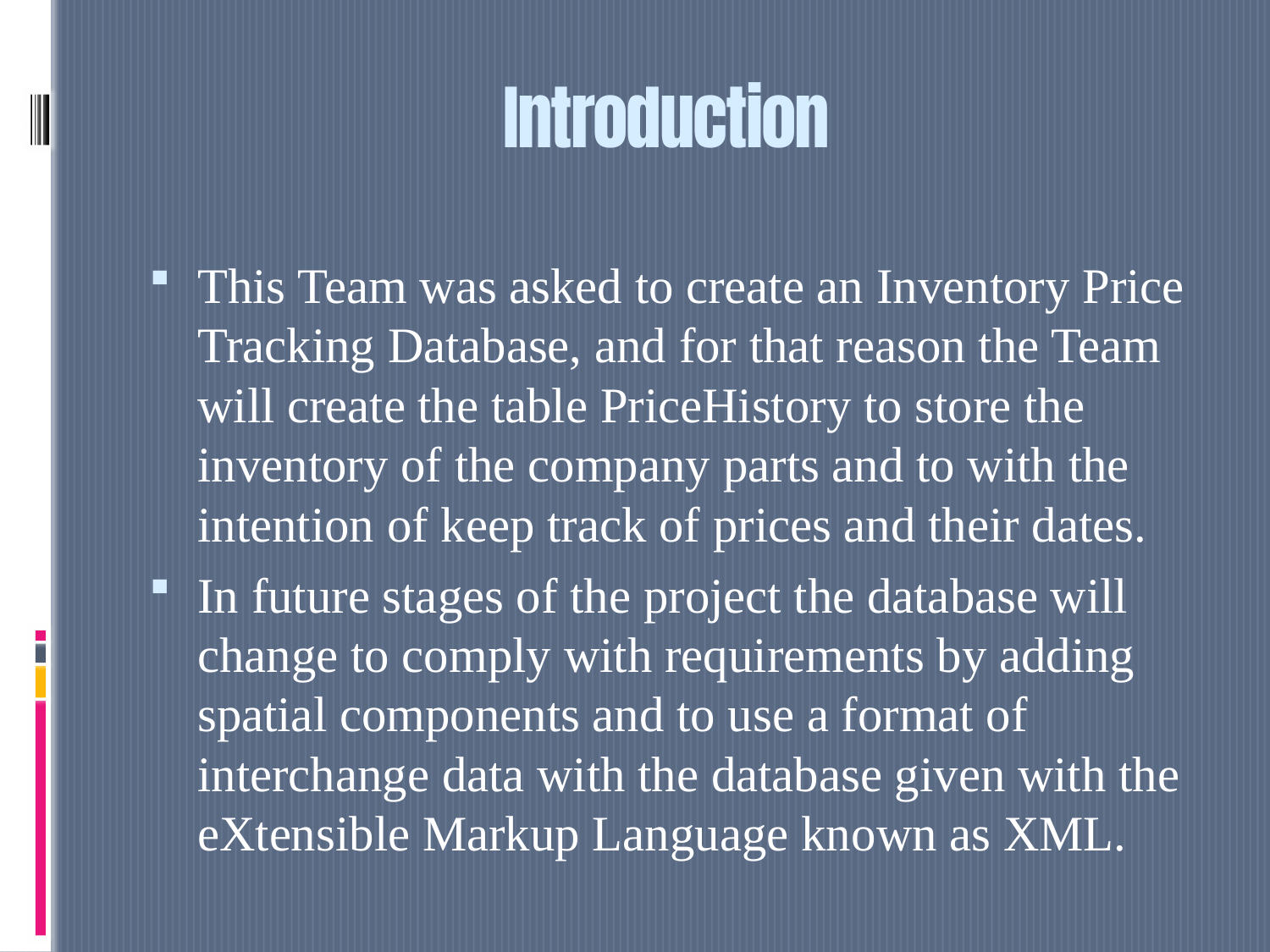

# Introduction
This Team was asked to create an Inventory Price Tracking Database, and for that reason the Team will create the table PriceHistory to store the inventory of the company parts and to with the intention of keep track of prices and their dates.
In future stages of the project the database will change to comply with requirements by adding spatial components and to use a format of interchange data with the database given with the eXtensible Markup Language known as XML.